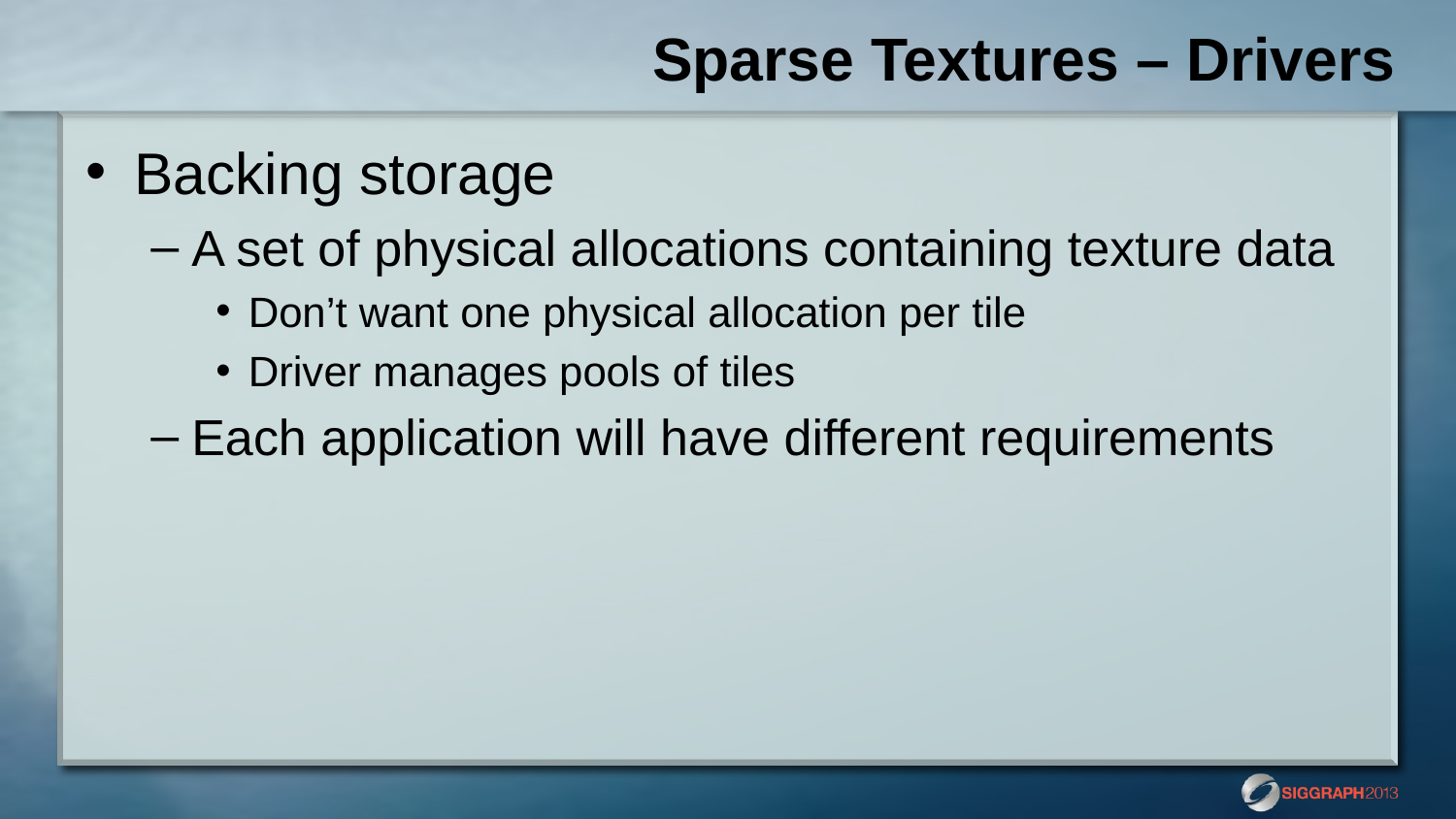

# Sparse Textures – Drivers
Backing storage
A set of physical allocations containing texture data
Don’t want one physical allocation per tile
Driver manages pools of tiles
Each application will have different requirements